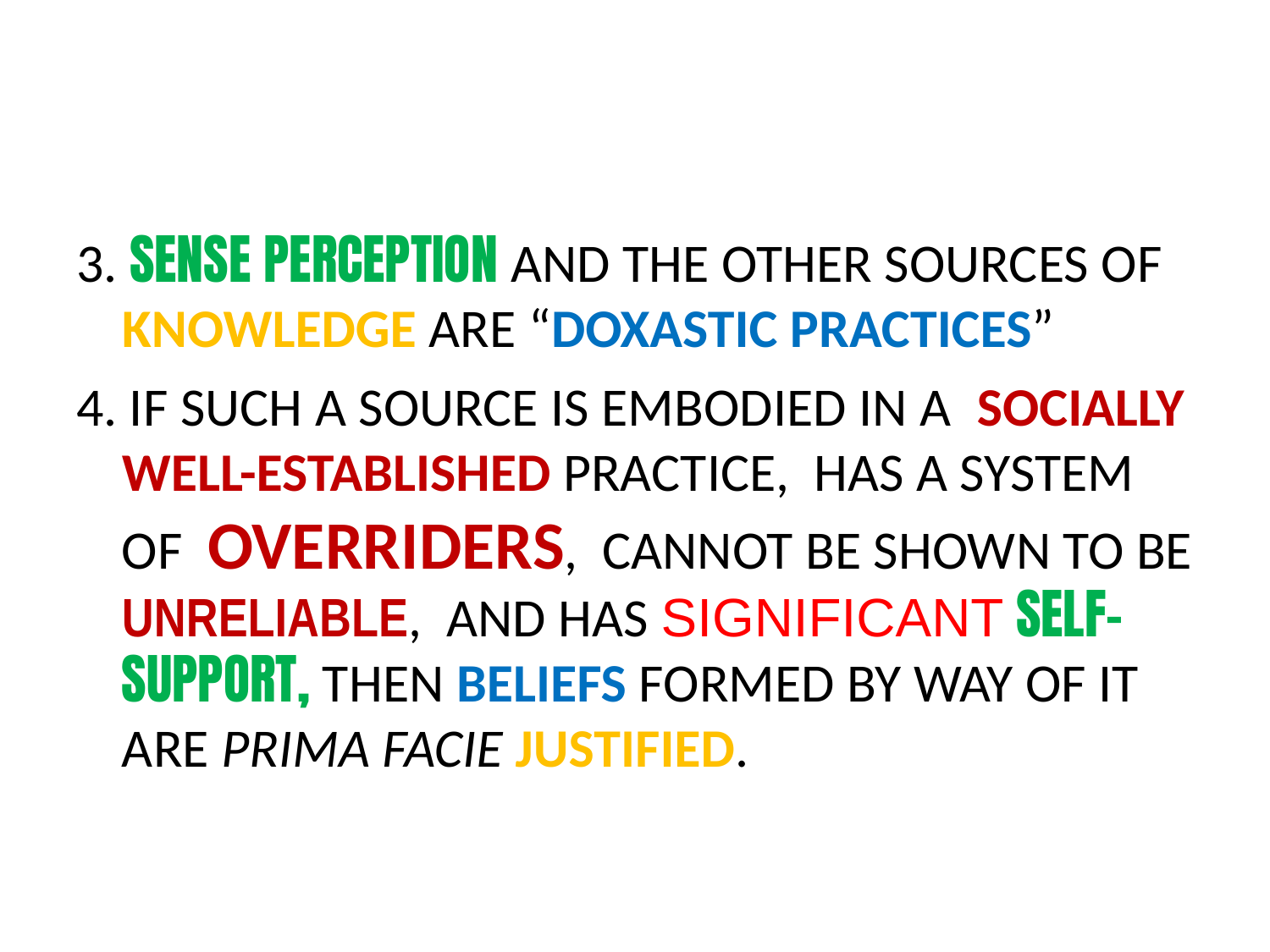

#
3. SENSE PERCEPTION AND THE OTHER SOURCES OF KNOWLEDGE ARE “DOXASTIC PRACTICES”
4. IF SUCH A SOURCE IS EMBODIED IN A  SOCIALLY WELL-ESTABLISHED PRACTICE,  HAS A SYSTEM OF  OVERRIDERS,  CANNOT BE SHOWN TO BE UNRELIABLE,  AND HAS SIGNIFICANT SELF-SUPPORT, THEN BELIEFS FORMED BY WAY OF IT ARE PRIMA FACIE JUSTIFIED.